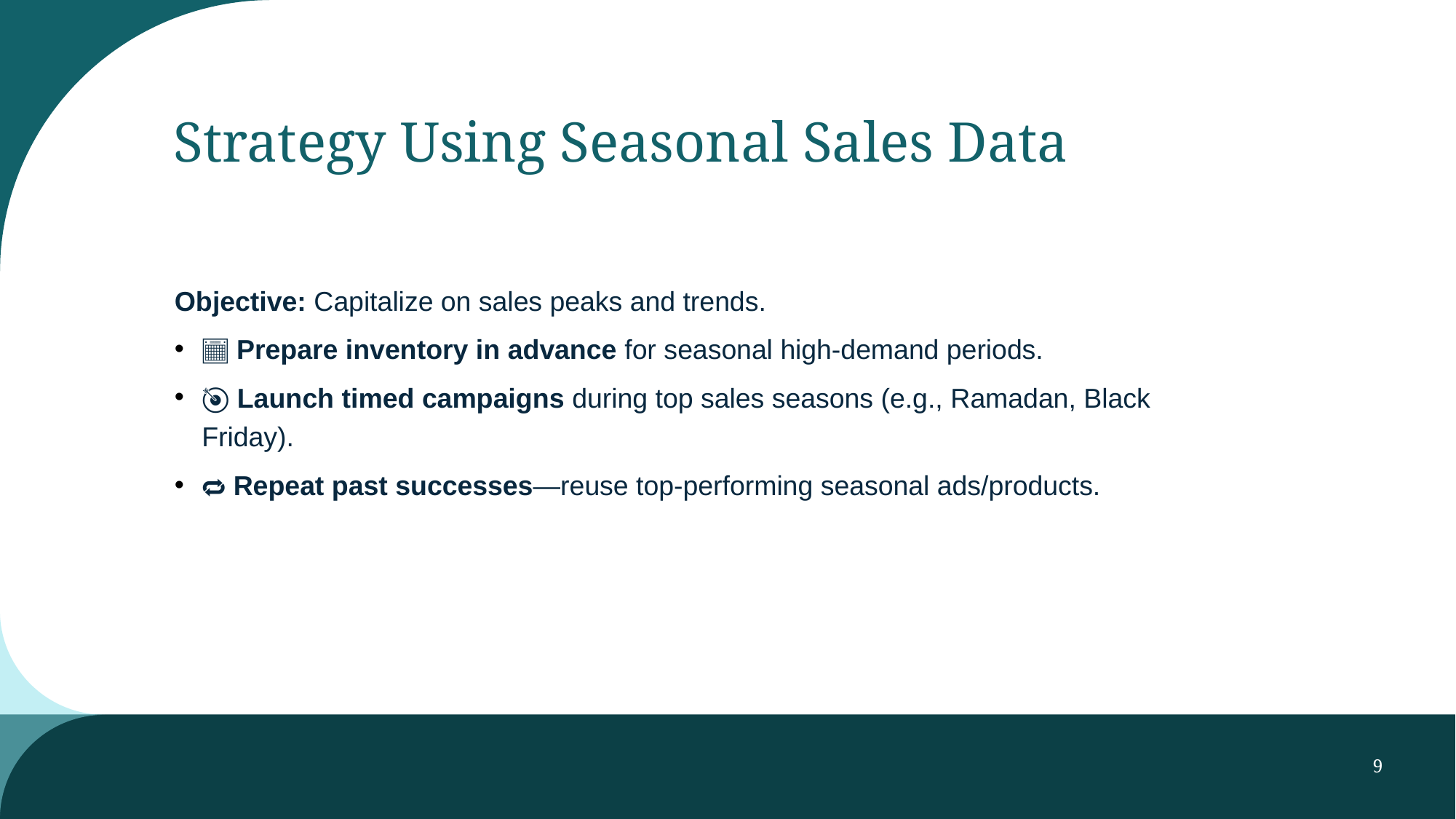

# Strategy Using Seasonal Sales Data
Objective: Capitalize on sales peaks and trends.
📅 Prepare inventory in advance for seasonal high-demand periods.
🎯 Launch timed campaigns during top sales seasons (e.g., Ramadan, Black Friday).
🔁 Repeat past successes—reuse top-performing seasonal ads/products.
9